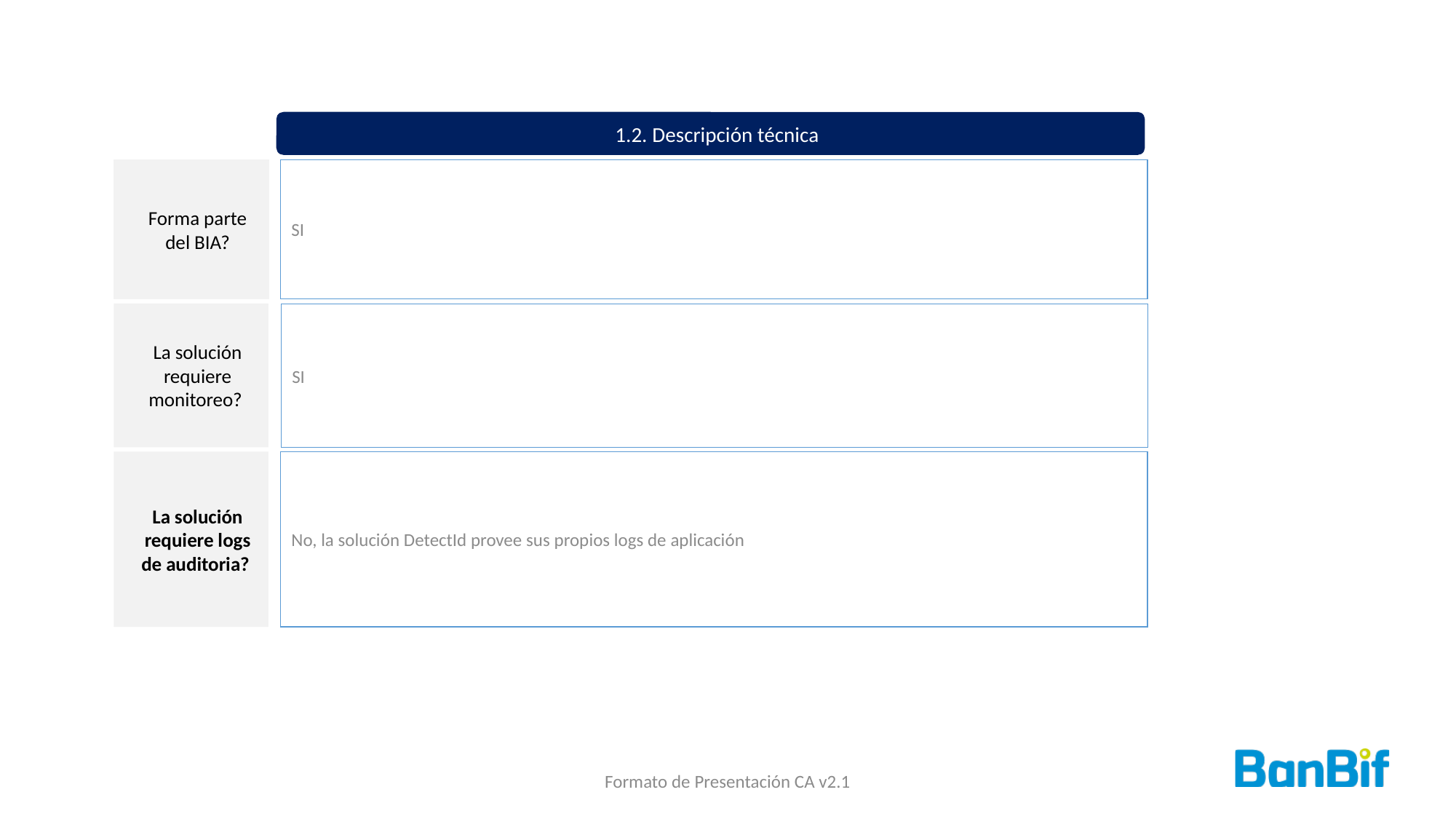

1.2. Descripción técnica
SI
Forma parte del BIA?
La solución requiere monitoreo?
SI
La solución requiere logs de auditoria?
No, la solución DetectId provee sus propios logs de aplicación

Formato de Presentación CA v2.1